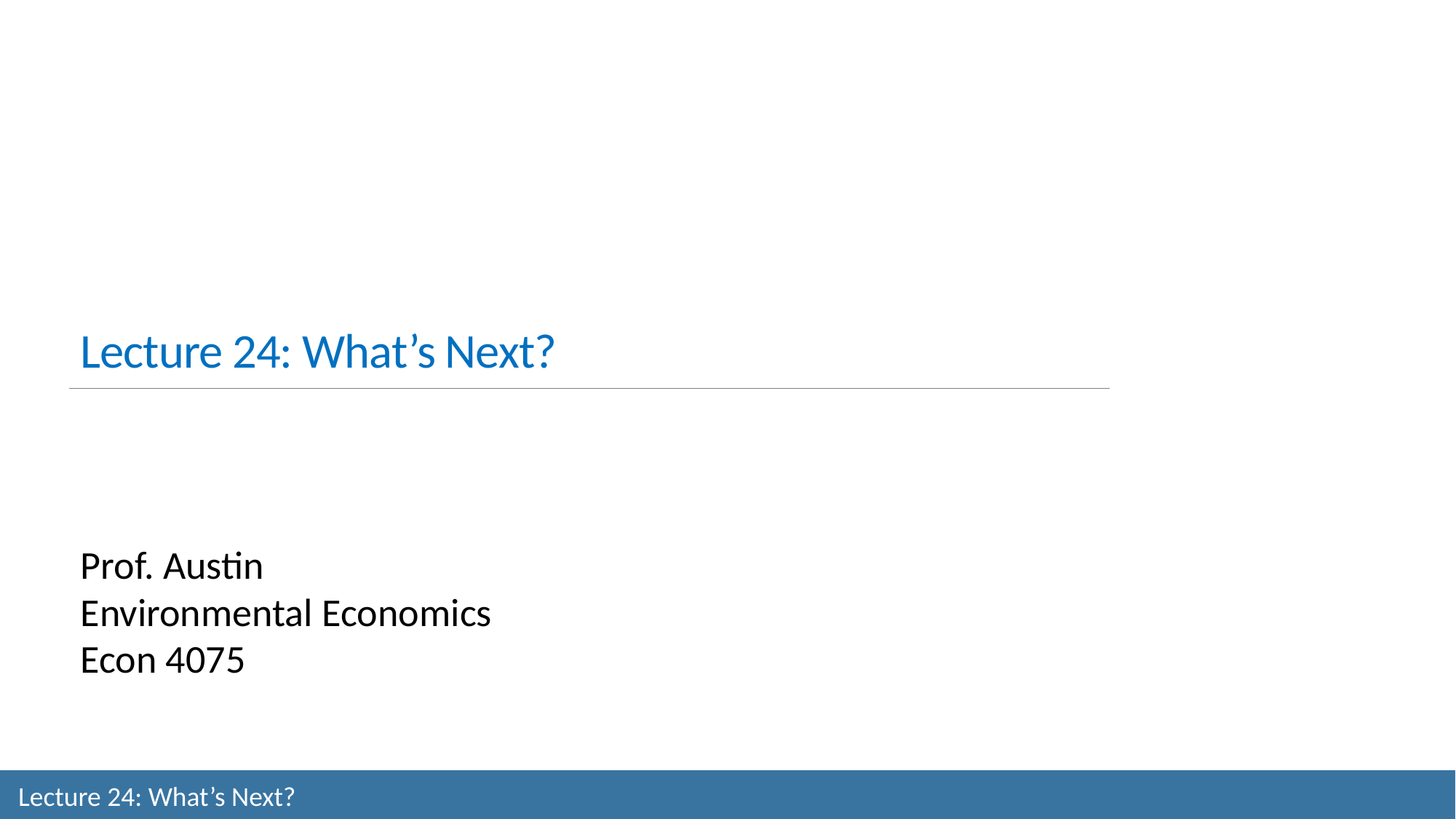

Lecture 24: What’s Next?
Prof. Austin
Environmental Economics
Econ 4075